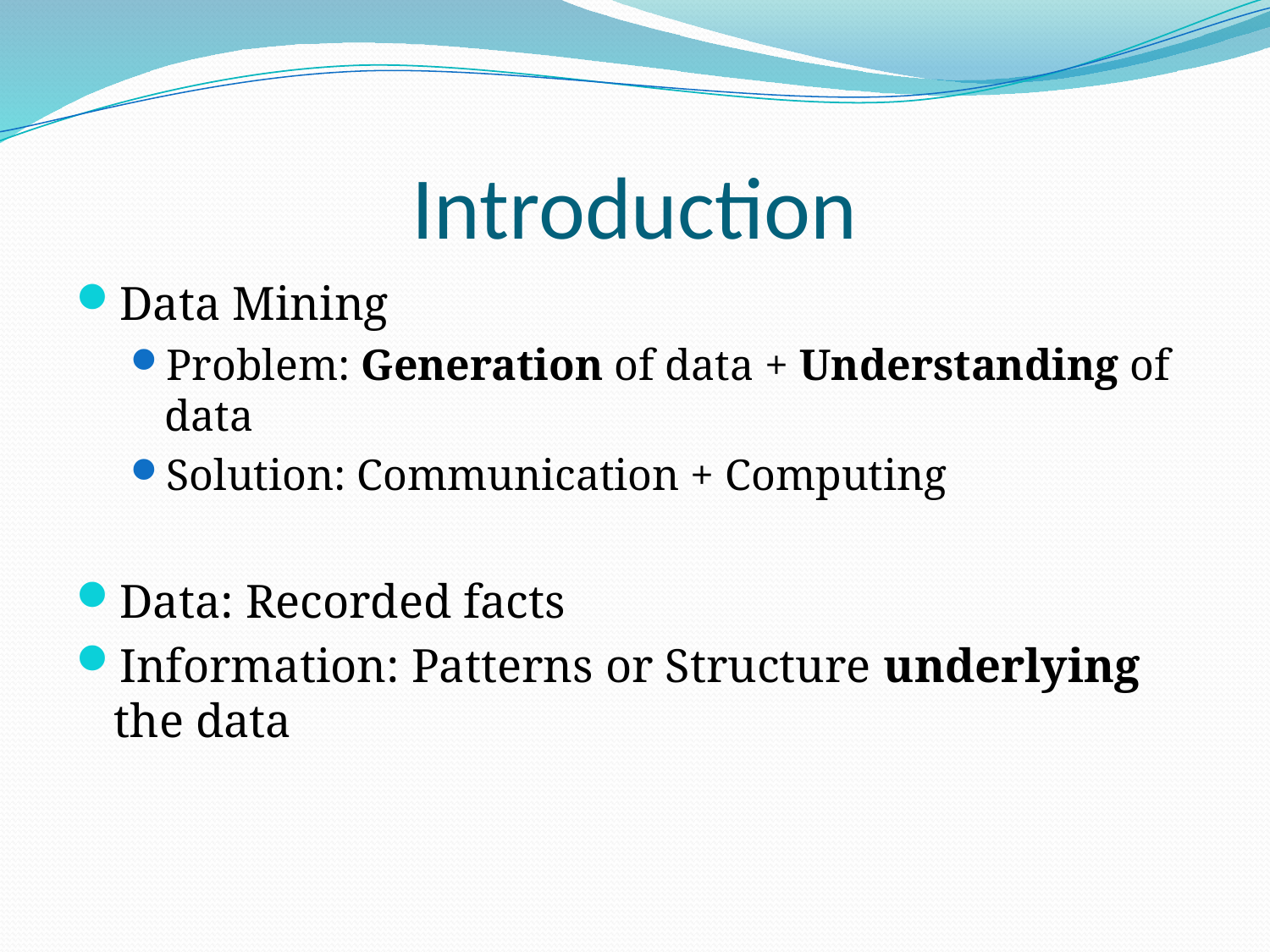

# Introduction
Data Mining
Problem: Generation of data + Understanding of data
Solution: Communication + Computing

Data: Recorded facts
Information: Patterns or Structure underlying the data